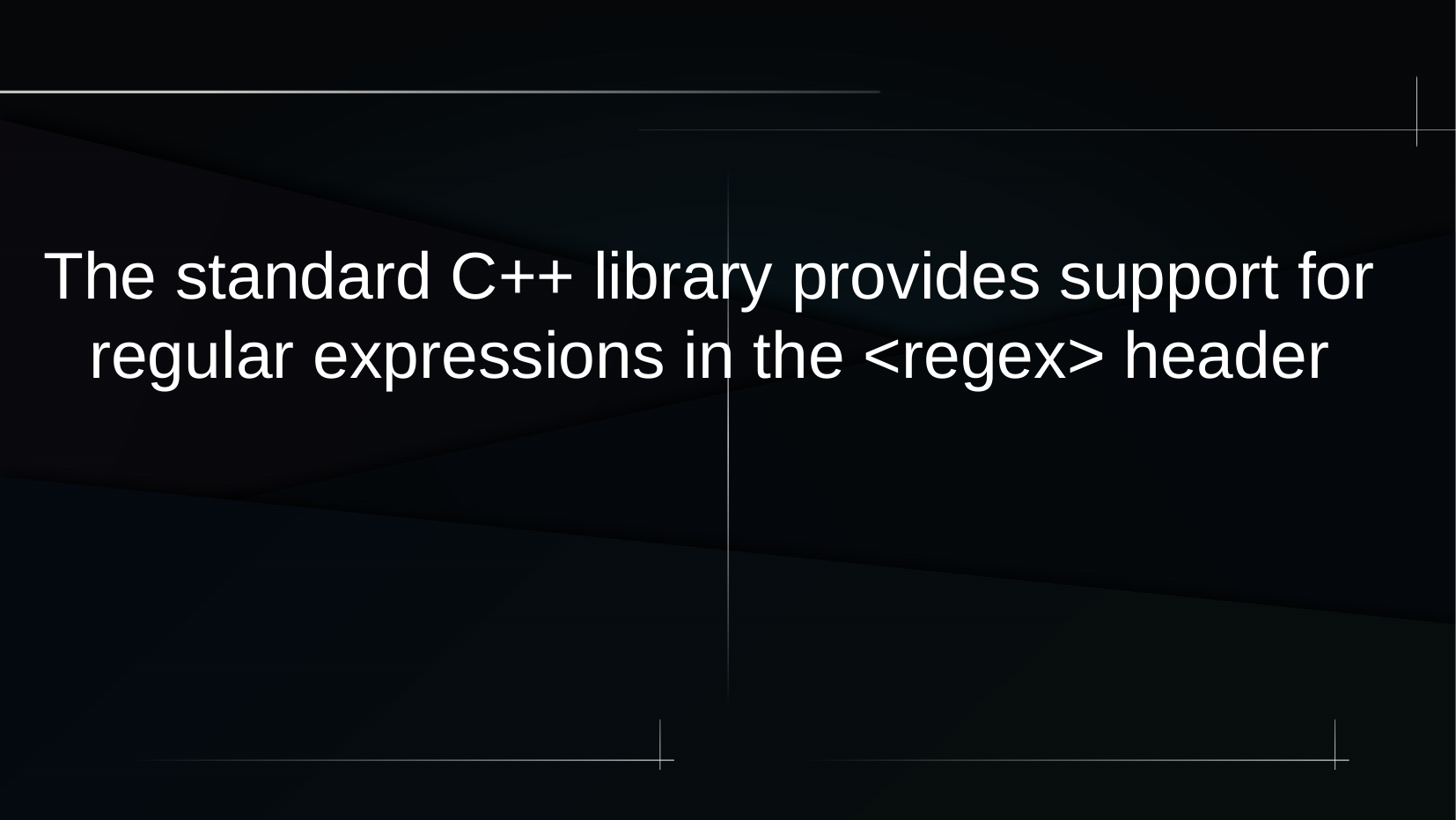

The standard C++ library provides support for regular expressions in the <regex> header